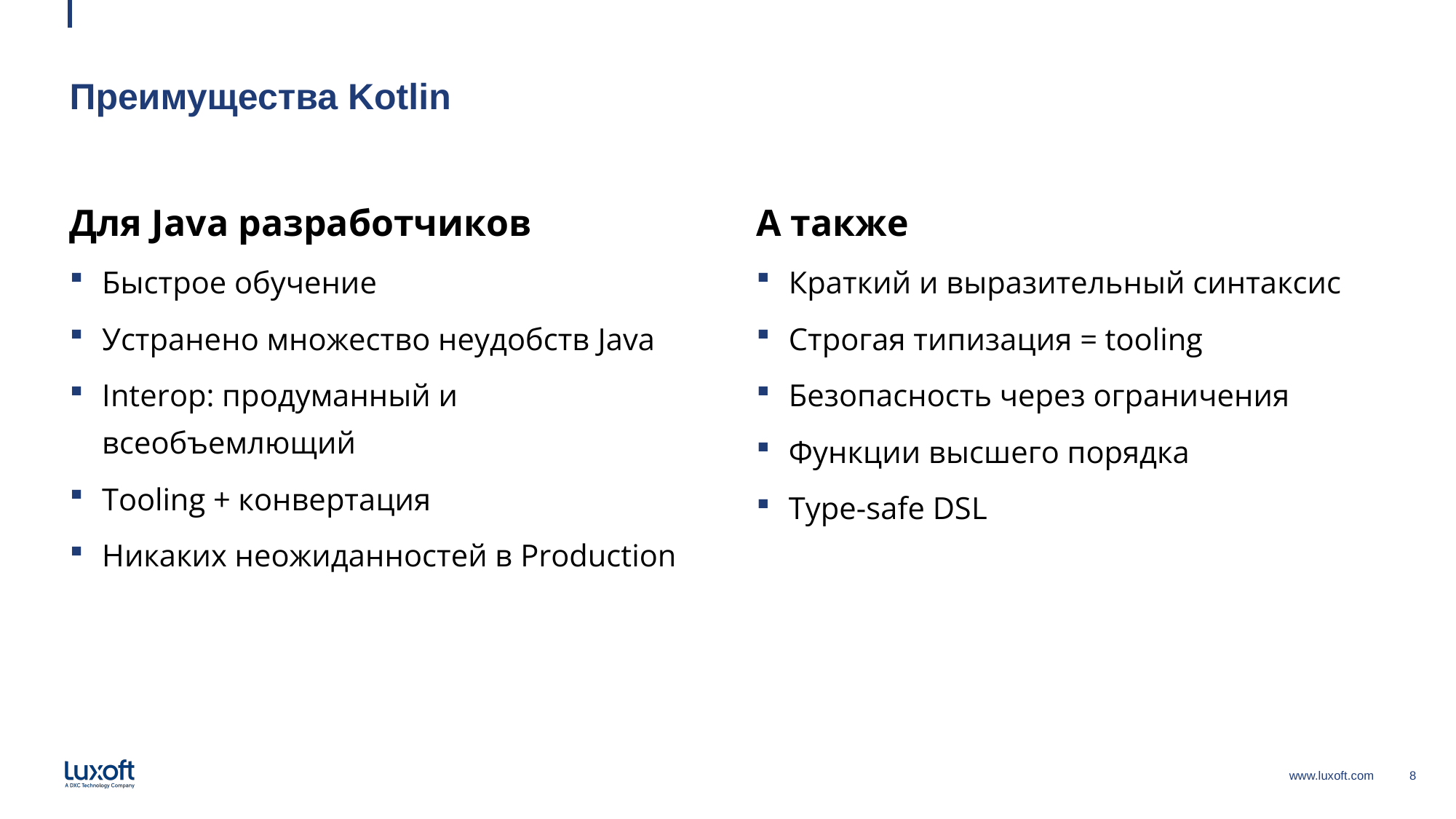

# Преимущества Kotlin

Для Java разработчиков
Быстрое обучение
Устранено множество неудобств Java
Interop: продуманный и всеобъемлющий
Tooling + конвертация
Никаких неожиданностей в Production
А также
Краткий и выразительный синтаксис
Строгая типизация = tooling
Безопасность через ограничения
Функции высшего порядка
Type-safe DSL